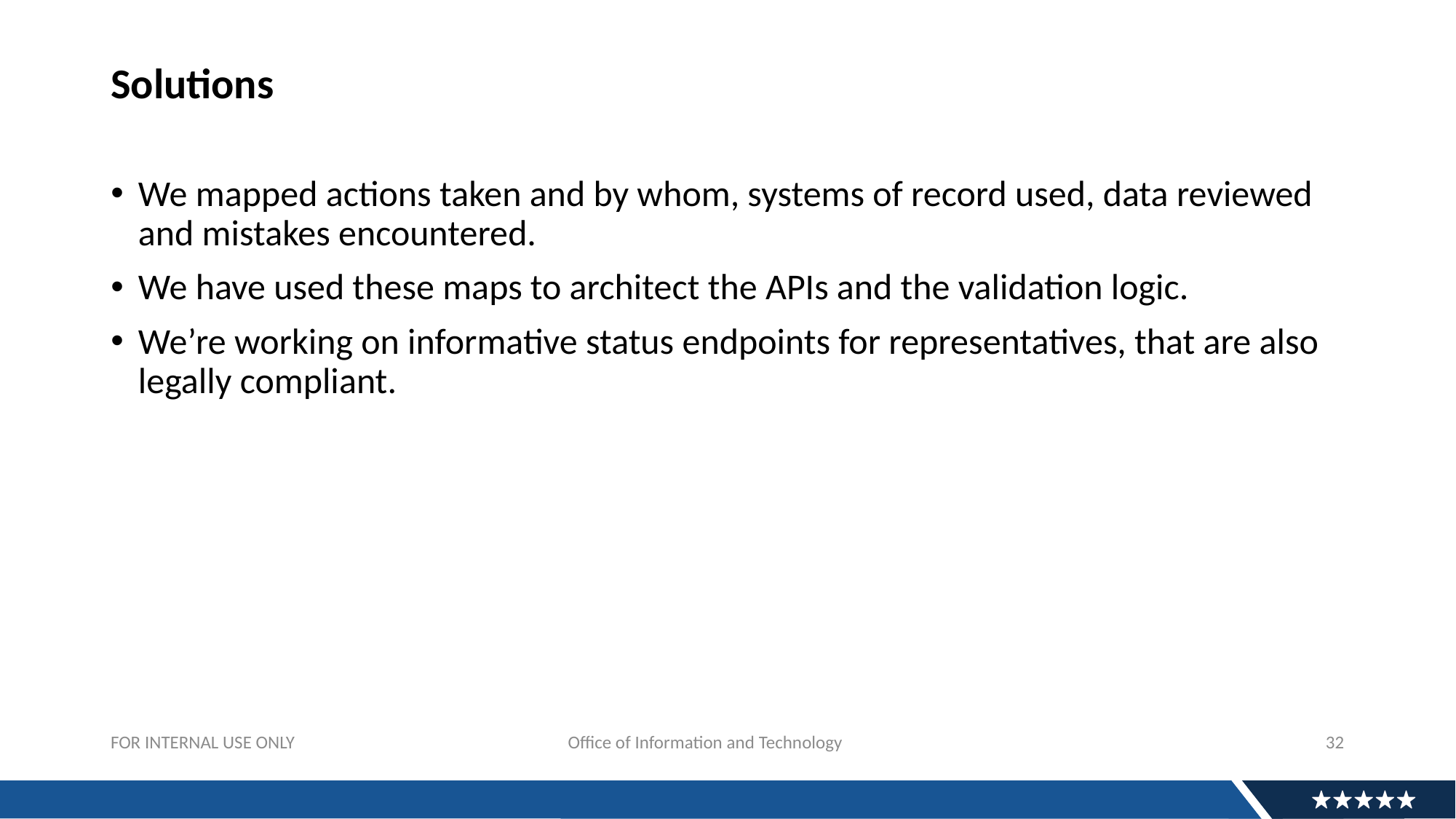

# Solutions
We mapped actions taken and by whom, systems of record used, data reviewed and mistakes encountered.
We have used these maps to architect the APIs and the validation logic.
We’re working on informative status endpoints for representatives, that are also legally compliant.
32
FOR INTERNAL USE ONLY			     Office of Information and Technology